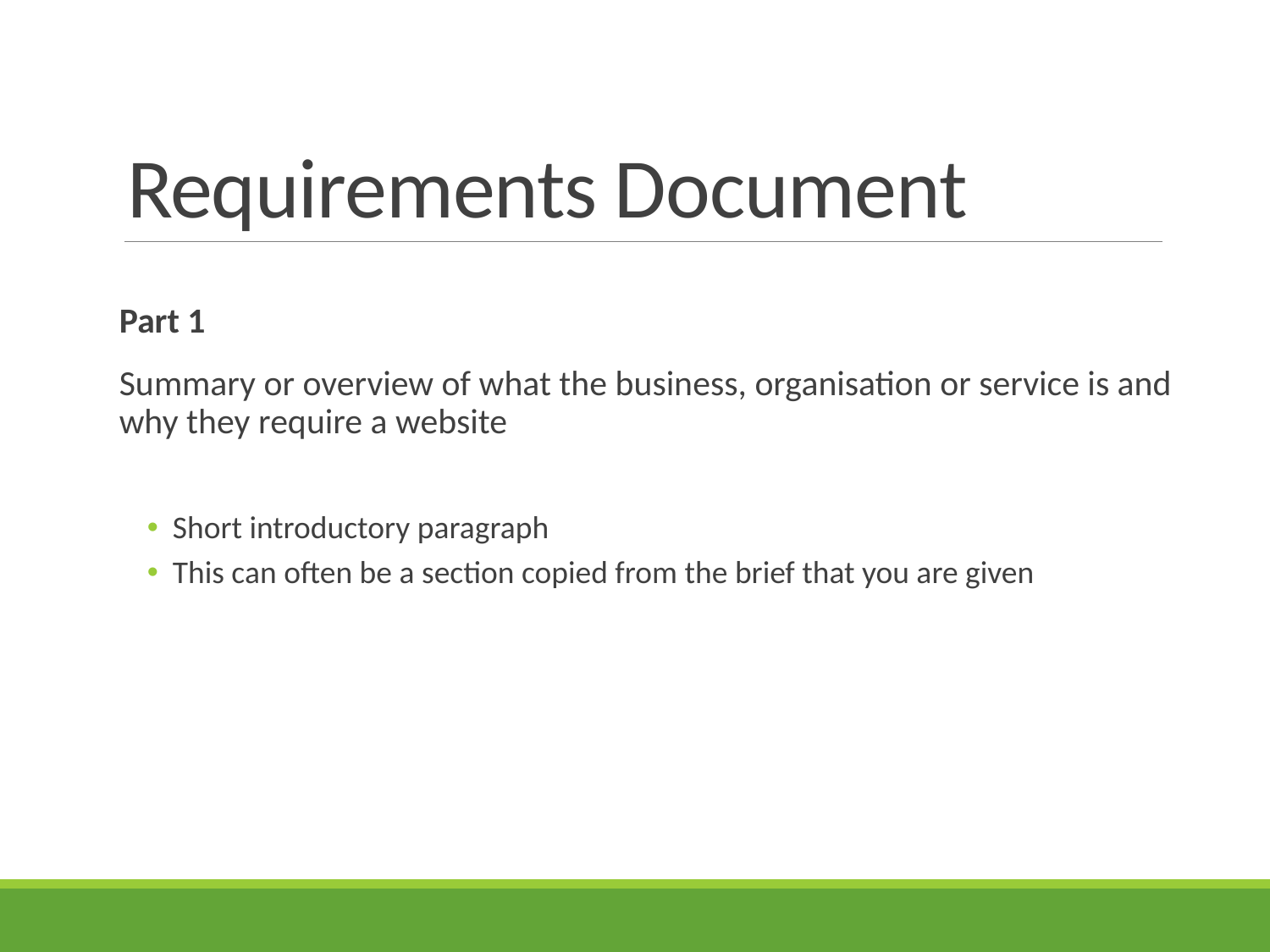

# Requirements Document
Part 1
Summary or overview of what the business, organisation or service is and why they require a website

Short introductory paragraph
This can often be a section copied from the brief that you are given